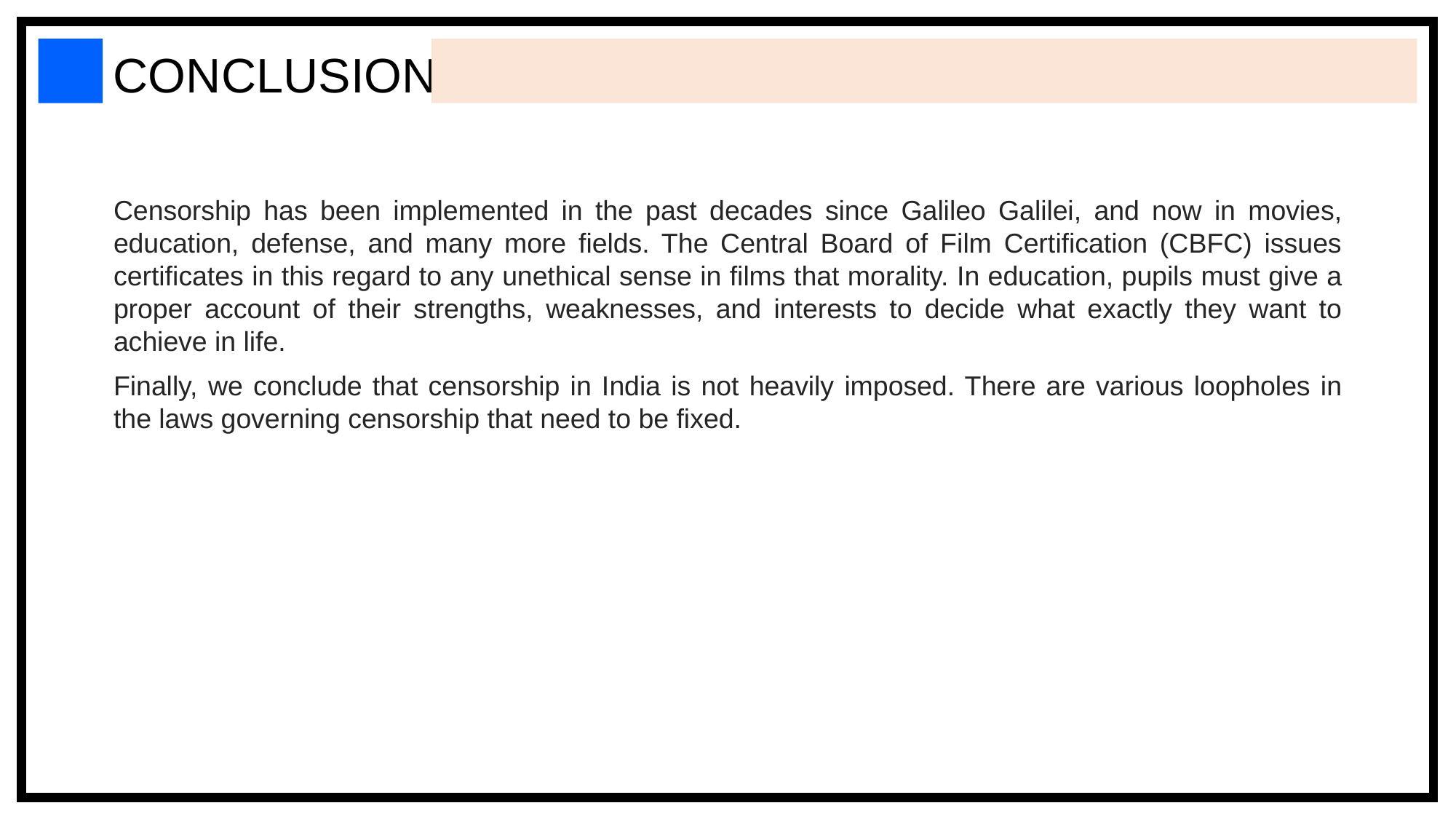

CONCLUSION

Censorship has been implemented in the past decades since Galileo Galilei, and now in movies, education, defense, and many more fields. The Central Board of Film Certification (CBFC) issues certificates in this regard to any unethical sense in films that morality. In education, pupils must give a proper account of their strengths, weaknesses, and interests to decide what exactly they want to achieve in life.
Finally, we conclude that censorship in India is not heavily imposed. There are various loopholes in the laws governing censorship that need to be fixed.